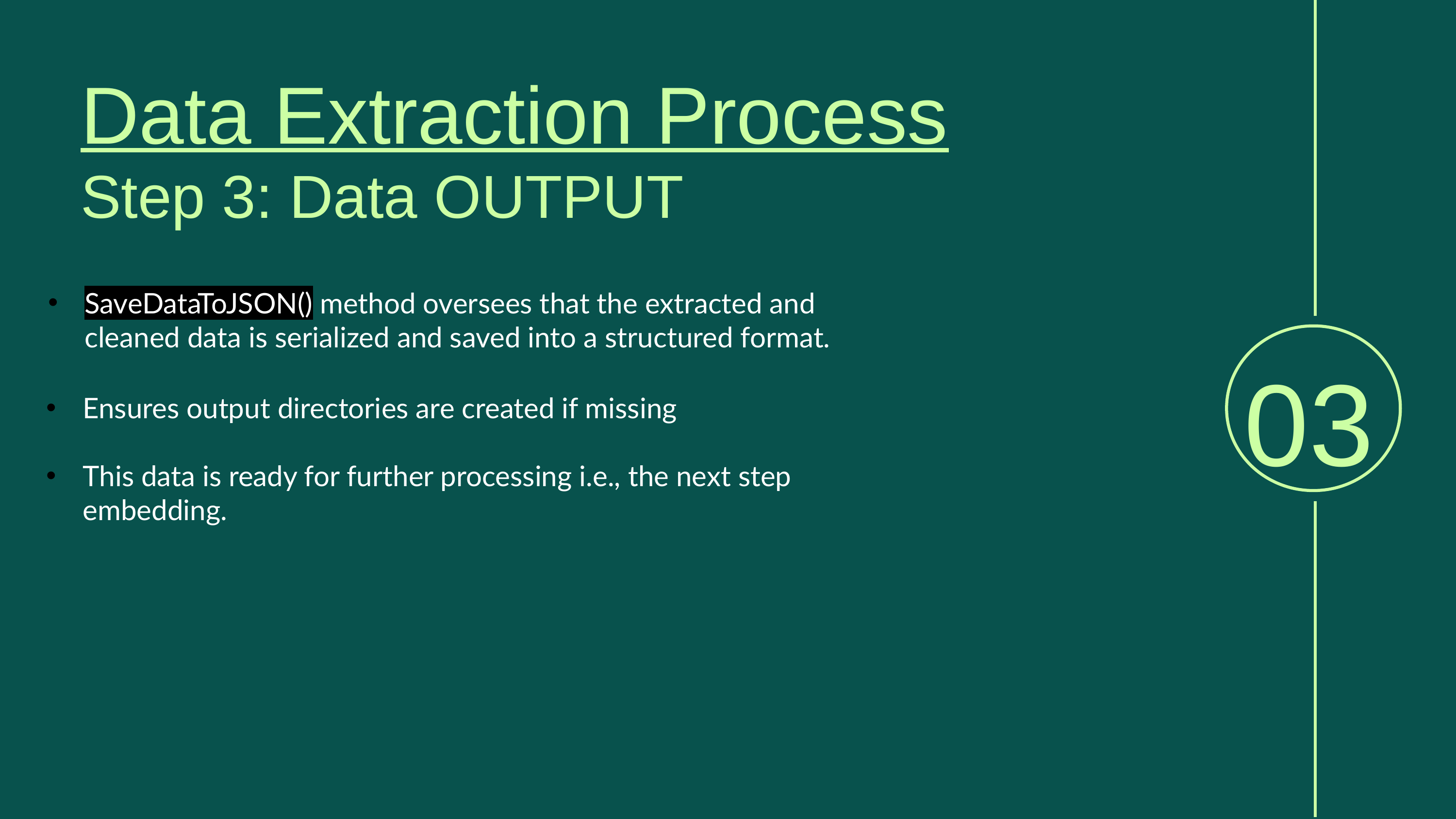

Data Extraction Process
Step 3: Data OUTPUT
SaveDataToJSON() method oversees that the extracted and cleaned data is serialized and saved into a structured format.
03

Ensures output directories are created if missing

This data is ready for further processing i.e., the next step embedding.